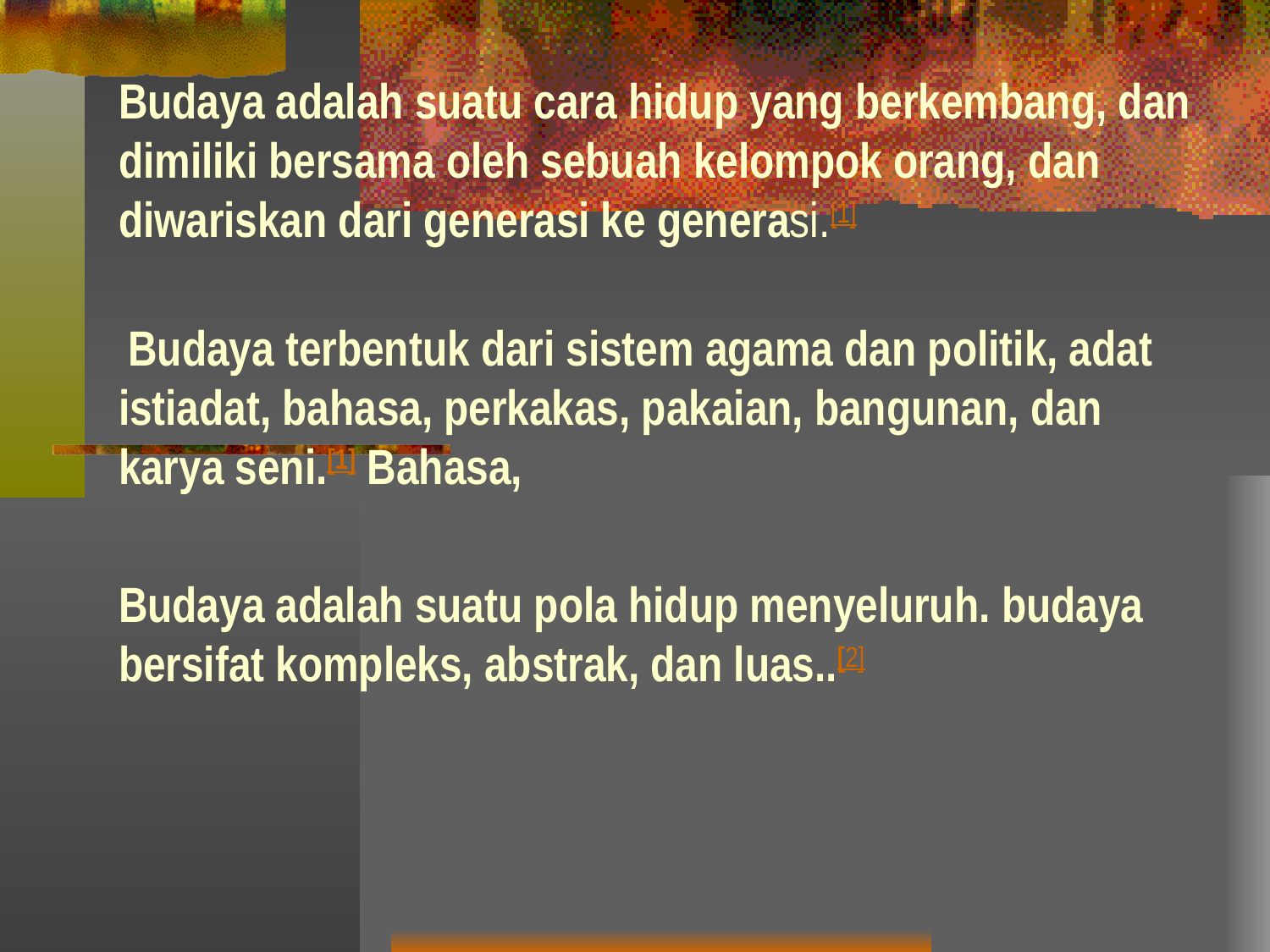

Budaya adalah suatu cara hidup yang berkembang, dan dimiliki bersama oleh sebuah kelompok orang, dan diwariskan dari generasi ke generasi.[1]

 Budaya terbentuk dari sistem agama dan politik, adat istiadat, bahasa, perkakas, pakaian, bangunan, dan karya seni.[1] Bahasa,

Budaya adalah suatu pola hidup menyeluruh. budaya bersifat kompleks, abstrak, dan luas..[2]